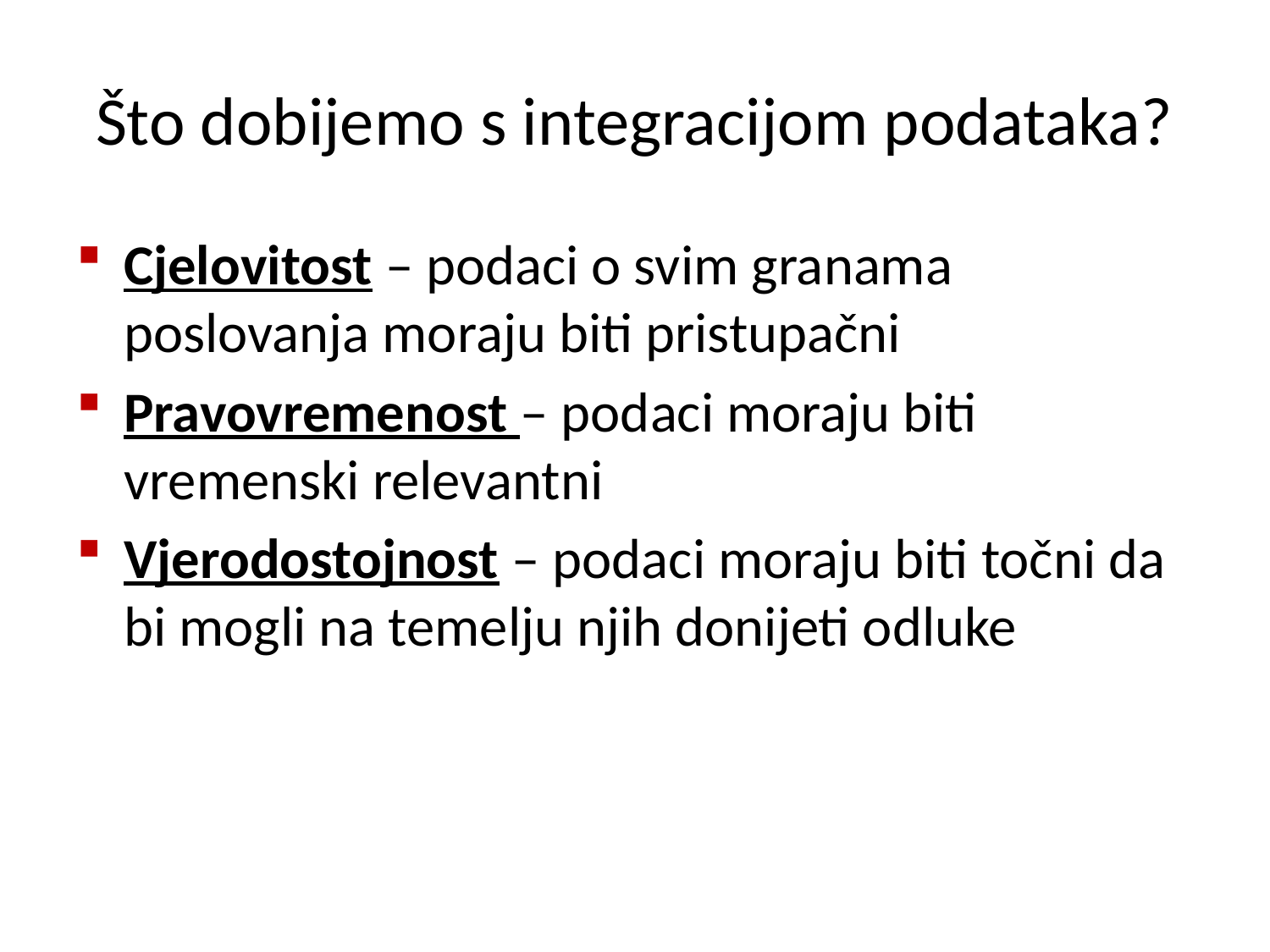

# Što dobijemo s integracijom podataka?
Cjelovitost – podaci o svim granama poslovanja moraju biti pristupačni
Pravovremenost – podaci moraju biti vremenski relevantni
Vjerodostojnost – podaci moraju biti točni da bi mogli na temelju njih donijeti odluke